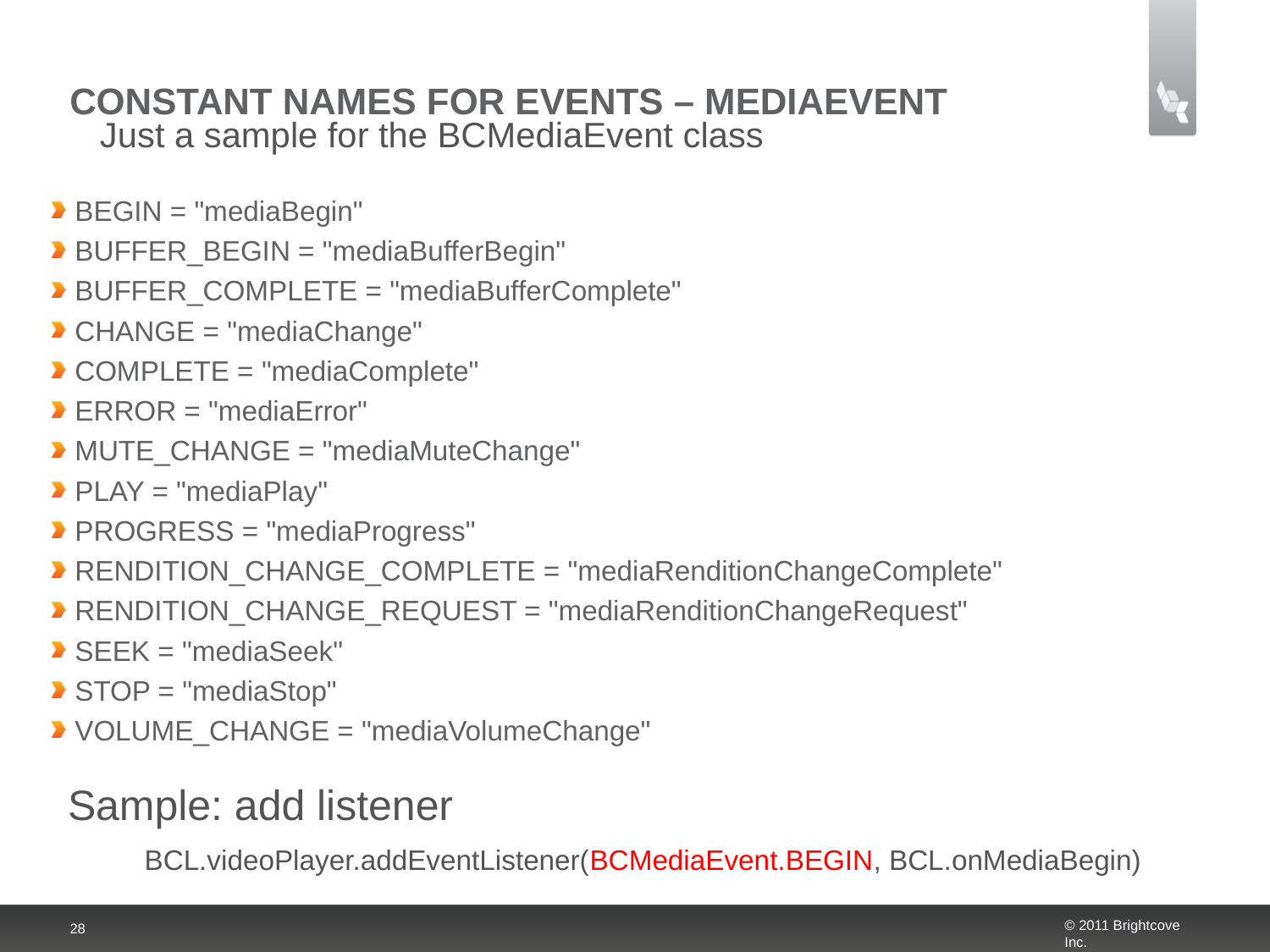

# Constant Names for Events – MediaEvent
Just a sample for the BCMediaEvent class
BEGIN = "mediaBegin"
BUFFER_BEGIN = "mediaBufferBegin"
BUFFER_COMPLETE = "mediaBufferComplete"
CHANGE = "mediaChange"
COMPLETE = "mediaComplete"
ERROR = "mediaError"
MUTE_CHANGE = "mediaMuteChange"
PLAY = "mediaPlay"
PROGRESS = "mediaProgress"
RENDITION_CHANGE_COMPLETE = "mediaRenditionChangeComplete"
RENDITION_CHANGE_REQUEST = "mediaRenditionChangeRequest"
SEEK = "mediaSeek"
STOP = "mediaStop"
VOLUME_CHANGE = "mediaVolumeChange"
Sample: add listener
BCL.videoPlayer.addEventListener(BCMediaEvent.BEGIN, BCL.onMediaBegin)
28